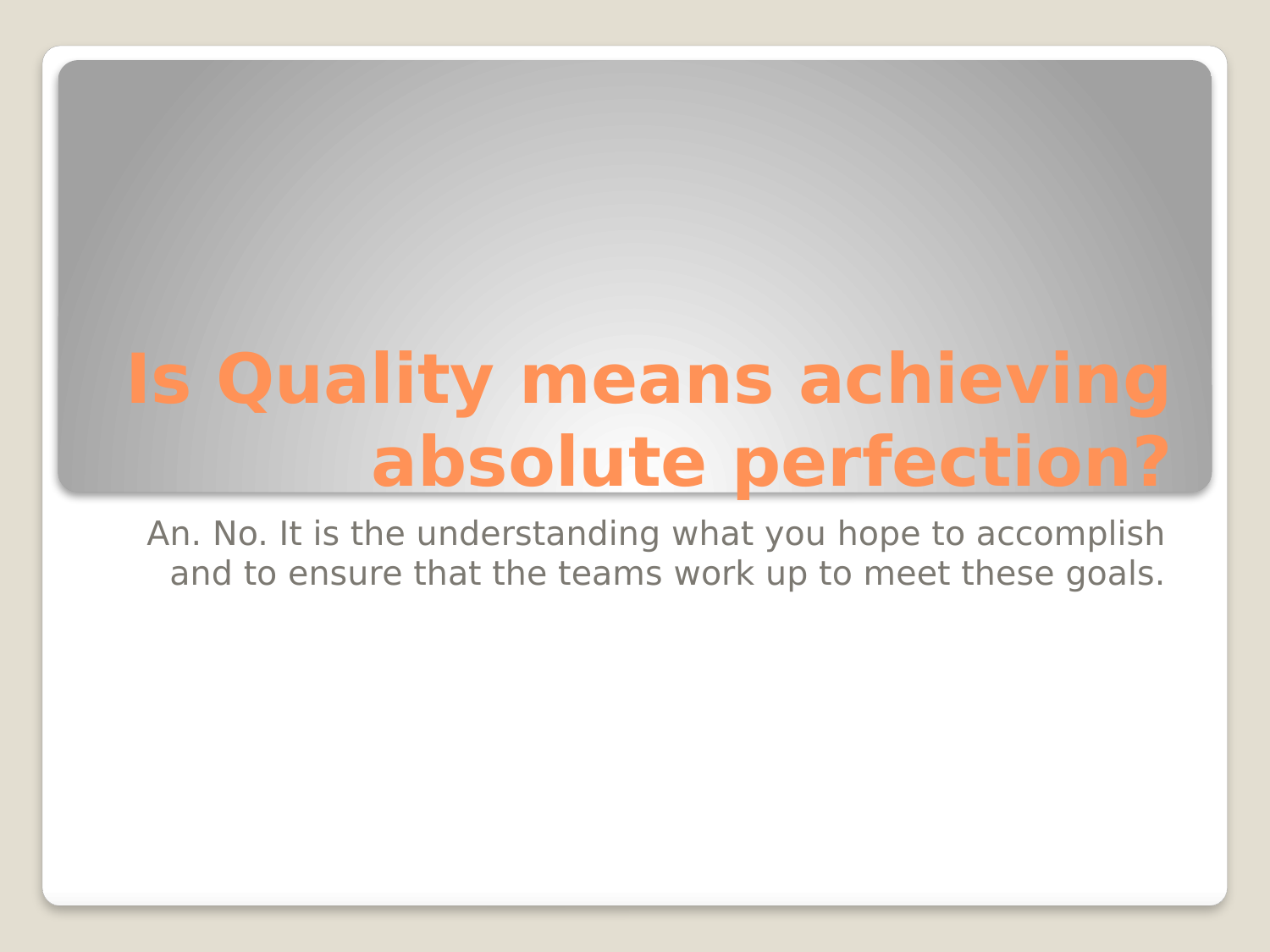

# Is Quality means achieving absolute perfection?
An. No. It is the understanding what you hope to accomplish and to ensure that the teams work up to meet these goals.